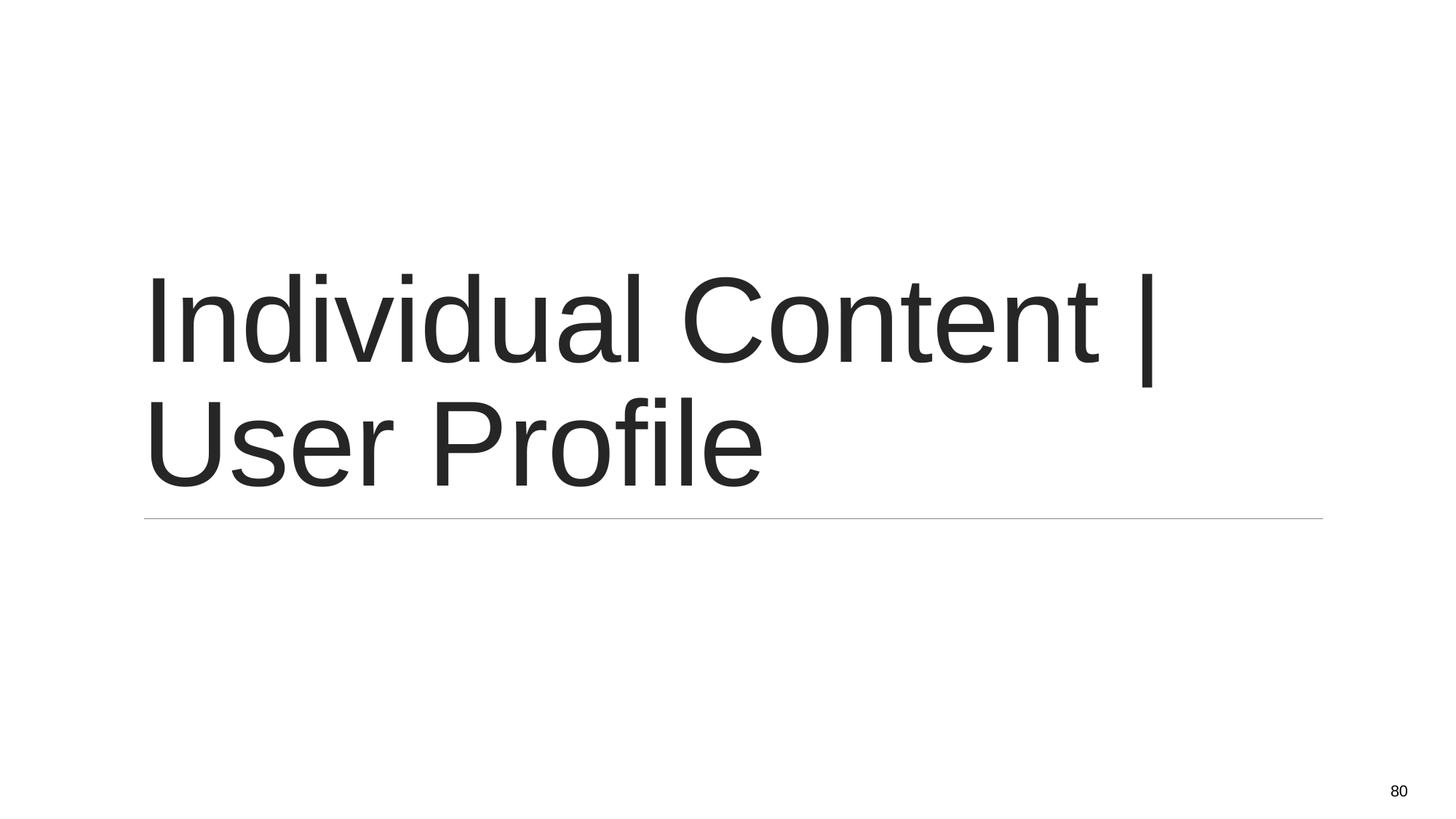

# Individual Content | User Profile
80